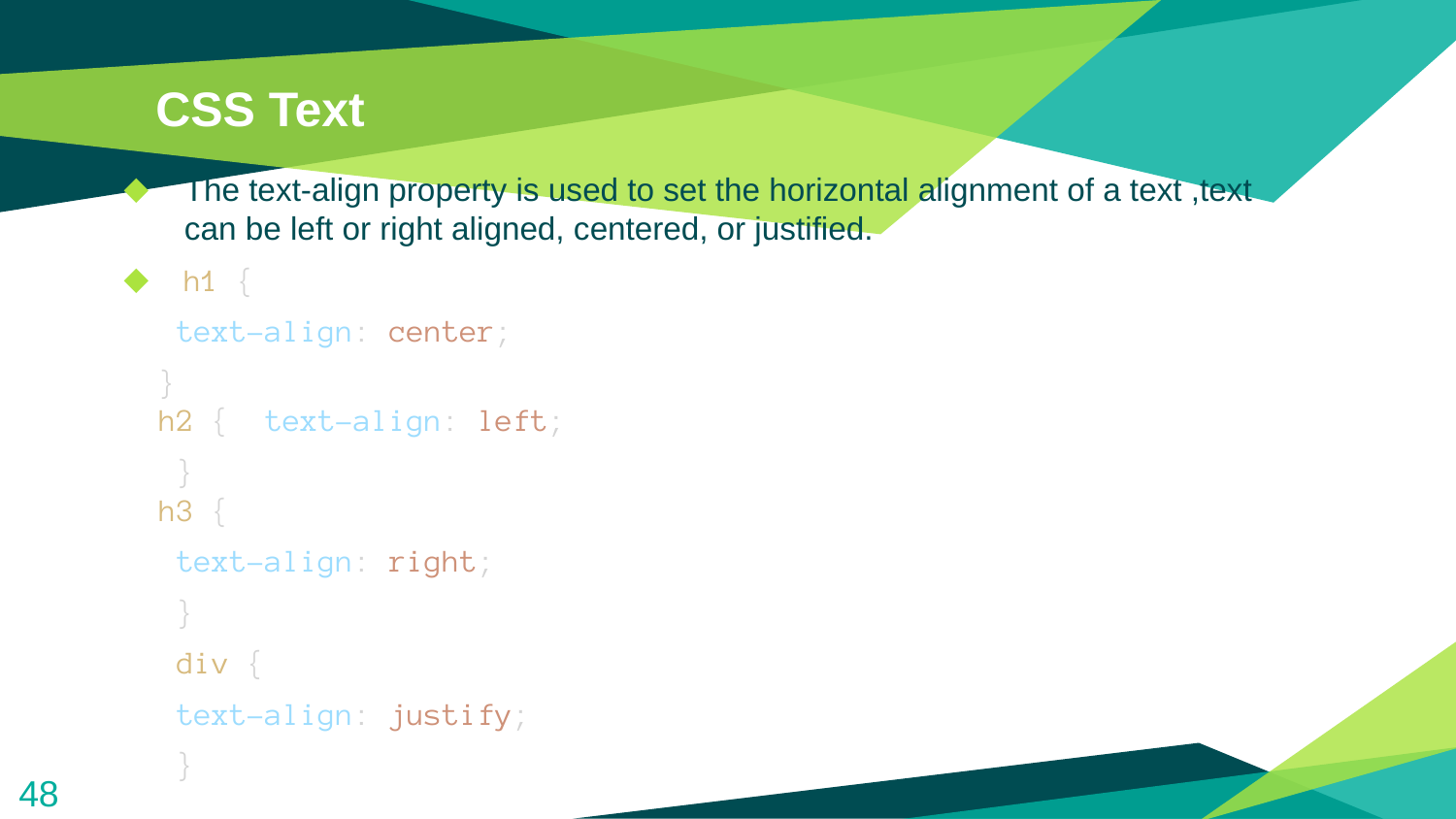

# CSS Text
The text-align property is used to set the horizontal alignment of a text ,text can be left or right aligned, centered, or justified.
h1 {
   text-align: center;
  }
  h2 {  text-align: left;
   }
  h3 {
   text-align: right;
   }
   div {
   text-align: justify;
   }

48